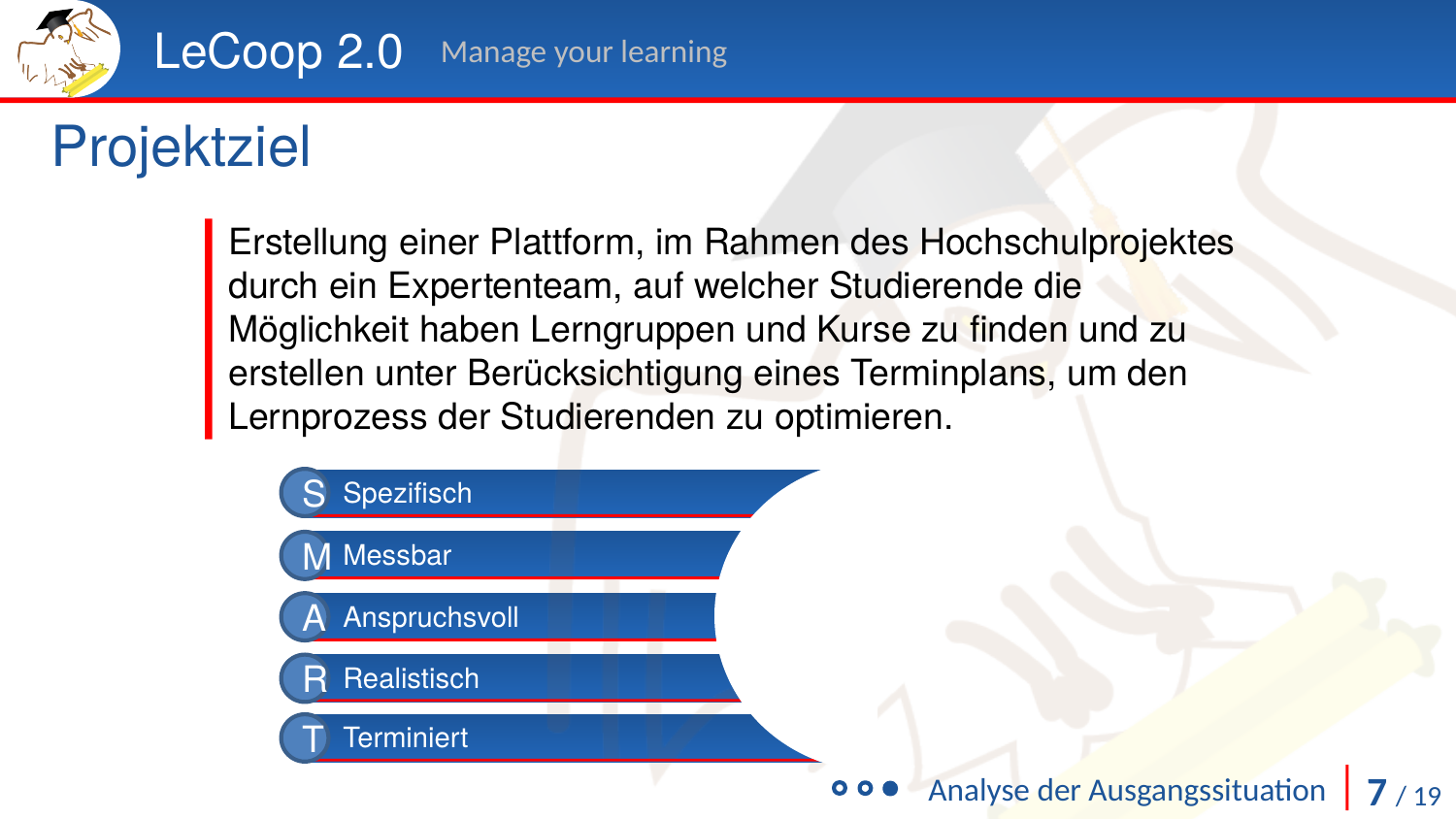

LeCoop 2.0
Manage your learning

Projektziel
Erstellung einer Plattform, im Rahmen des Hochschulprojektes durch ein Expertenteam, auf welcher Studierende die Möglichkeit haben Lerngruppen und Kurse zu finden und zu erstellen unter Berücksichtigung eines Terminplans, um den Lernprozess der Studierenden zu optimieren.

Spezifisch
S

Messbar
M

Anspruchsvoll
A

Realistisch

R

Terminiert
T

7 / 19

Analyse der Ausgangssituation